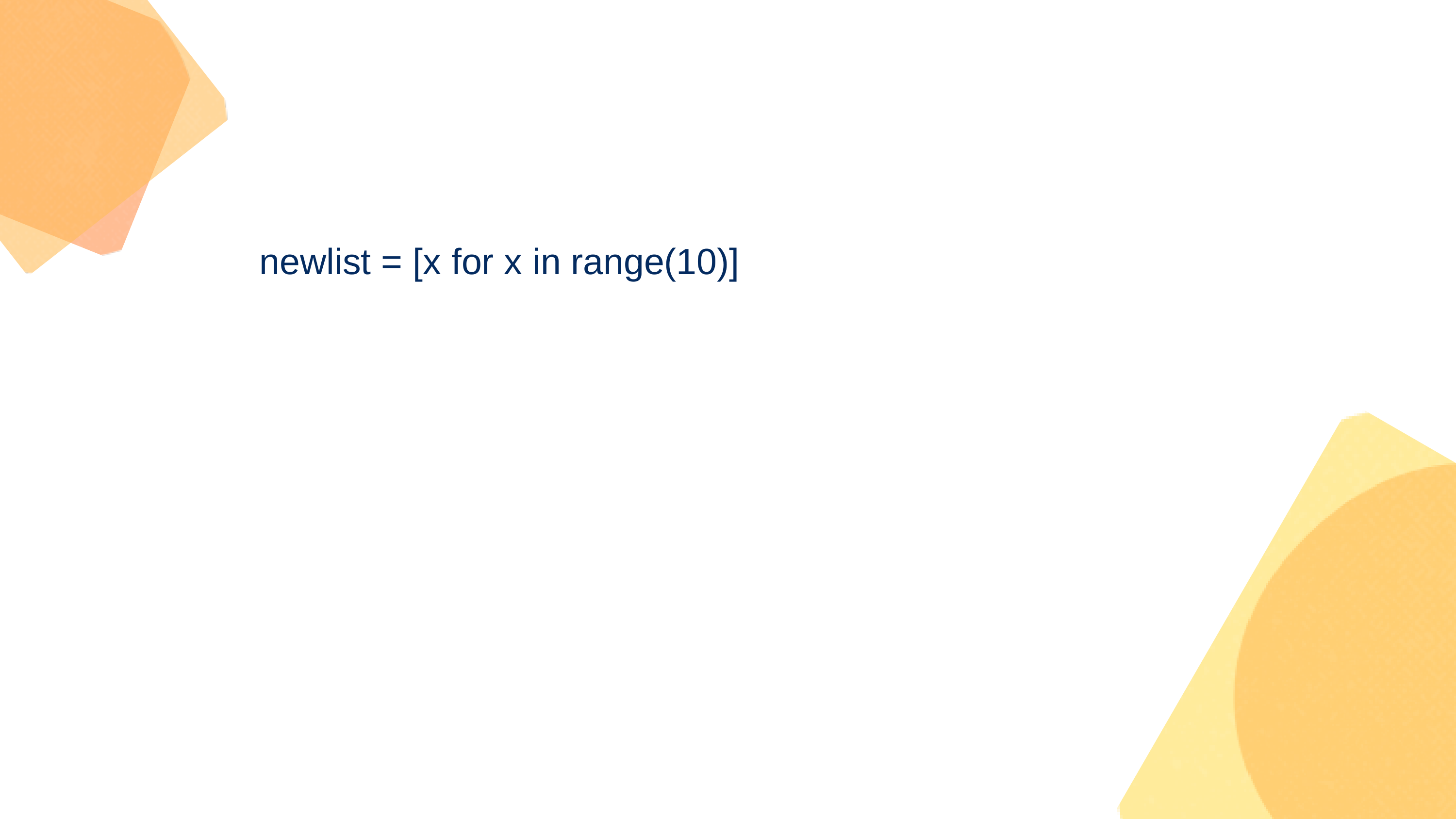

newlist = [x for x in range(10)]